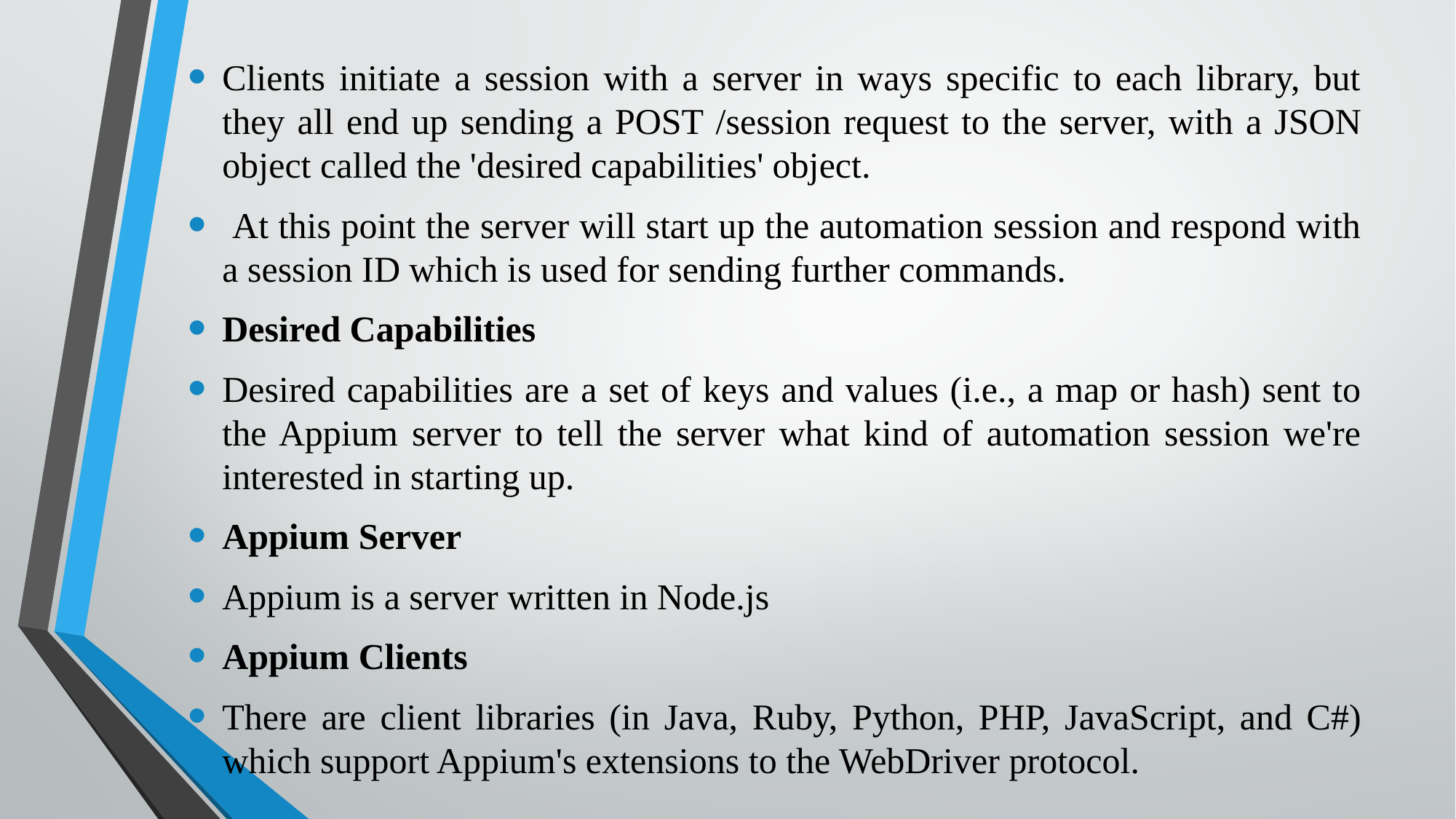

Clients initiate a session with a server in ways specific to each library, but they all end up sending a POST /session request to the server, with a JSON object called the 'desired capabilities' object.
 At this point the server will start up the automation session and respond with a session ID which is used for sending further commands.
Desired Capabilities
Desired capabilities are a set of keys and values (i.e., a map or hash) sent to the Appium server to tell the server what kind of automation session we're interested in starting up.
Appium Server
Appium is a server written in Node.js
Appium Clients
There are client libraries (in Java, Ruby, Python, PHP, JavaScript, and C#) which support Appium's extensions to the WebDriver protocol.